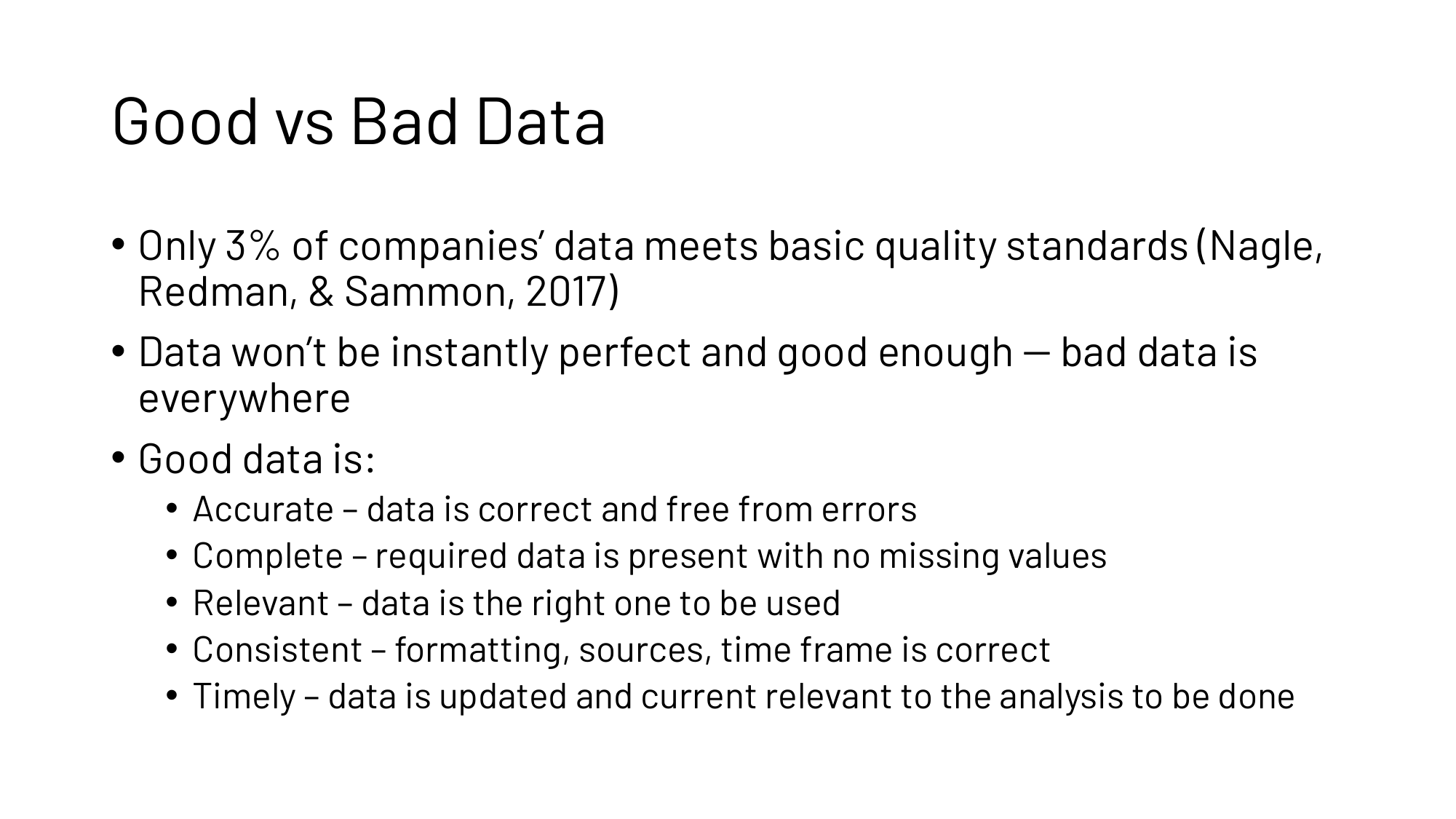

# Good vs Bad Data
Only 3% of companies’ data meets basic quality standards (Nagle, Redman, & Sammon, 2017)
Data won’t be instantly perfect and good enough -- bad data is everywhere
Good data is:
Accurate – data is correct and free from errors
Complete – required data is present with no missing values
Relevant – data is the right one to be used
Consistent – formatting, sources, time frame is correct
Timely – data is updated and current relevant to the analysis to be done